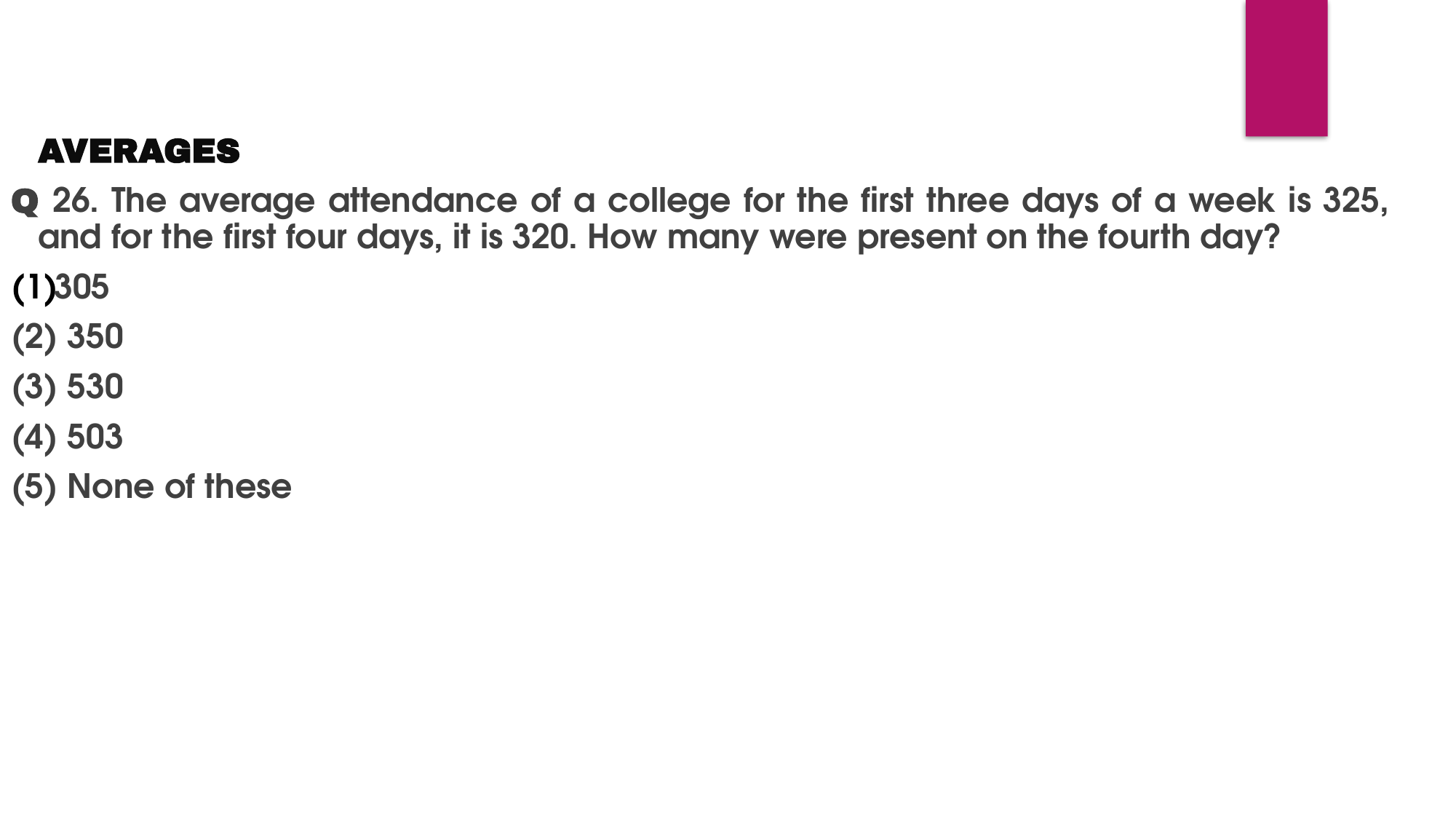

AVERAGES
Q 26. The average attendance of a college for the first three days of a week is 325, and for the first four days, it is 320. How many were present on the fourth day?
305
(2) 350
(3) 530
(4) 503
(5) None of these